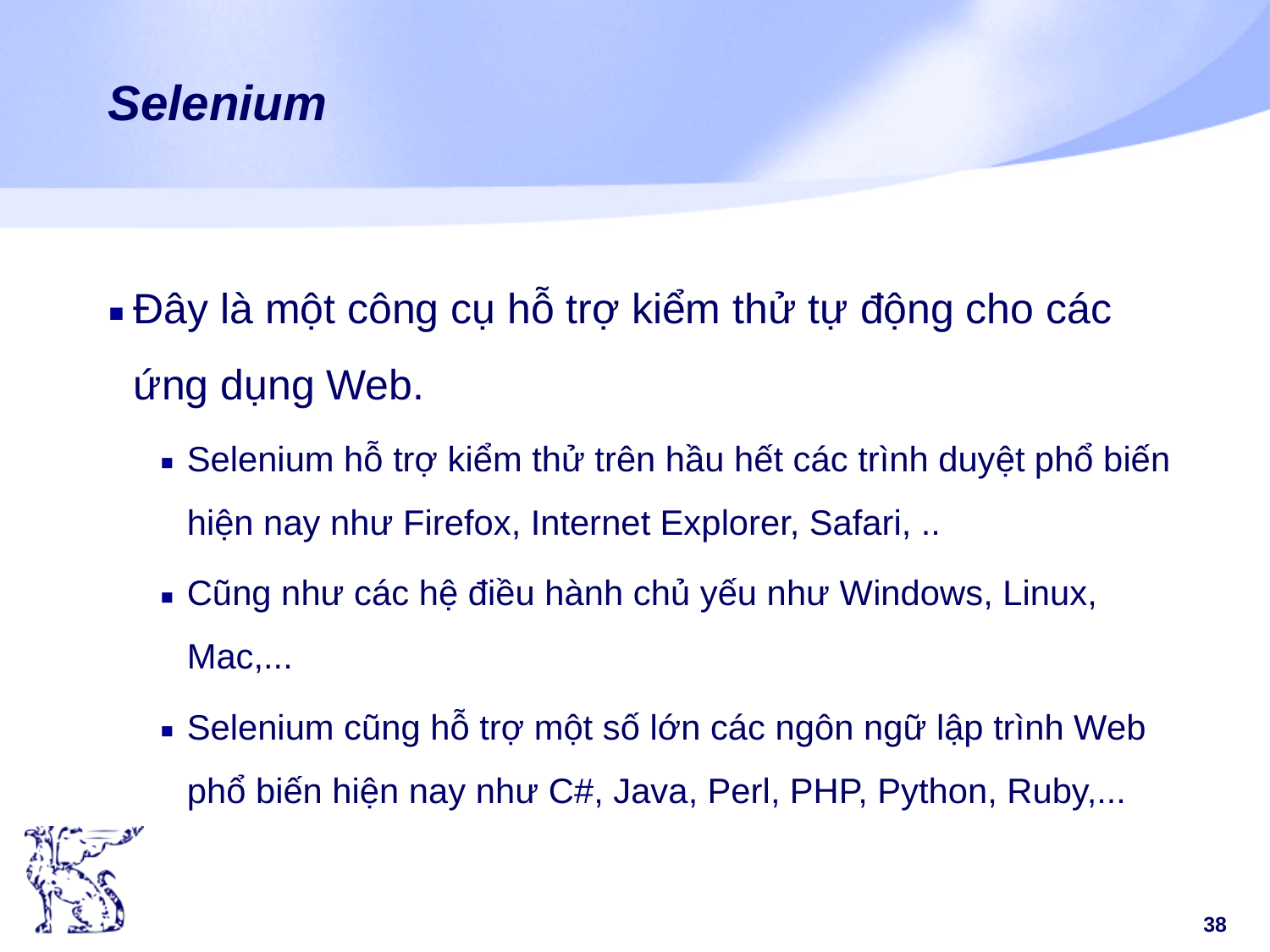

# Selenium
Đây là một công cụ hỗ trợ kiểm thử tự động cho các ứng dụng Web.
Selenium hỗ trợ kiểm thử trên hầu hết các trình duyệt phổ biến hiện nay như Firefox, Internet Explorer, Safari, ..
Cũng như các hệ điều hành chủ yếu như Windows, Linux, Mac,...
Selenium cũng hỗ trợ một số lớn các ngôn ngữ lập trình Web phổ biến hiện nay như C#, Java, Perl, PHP, Python, Ruby,...
38